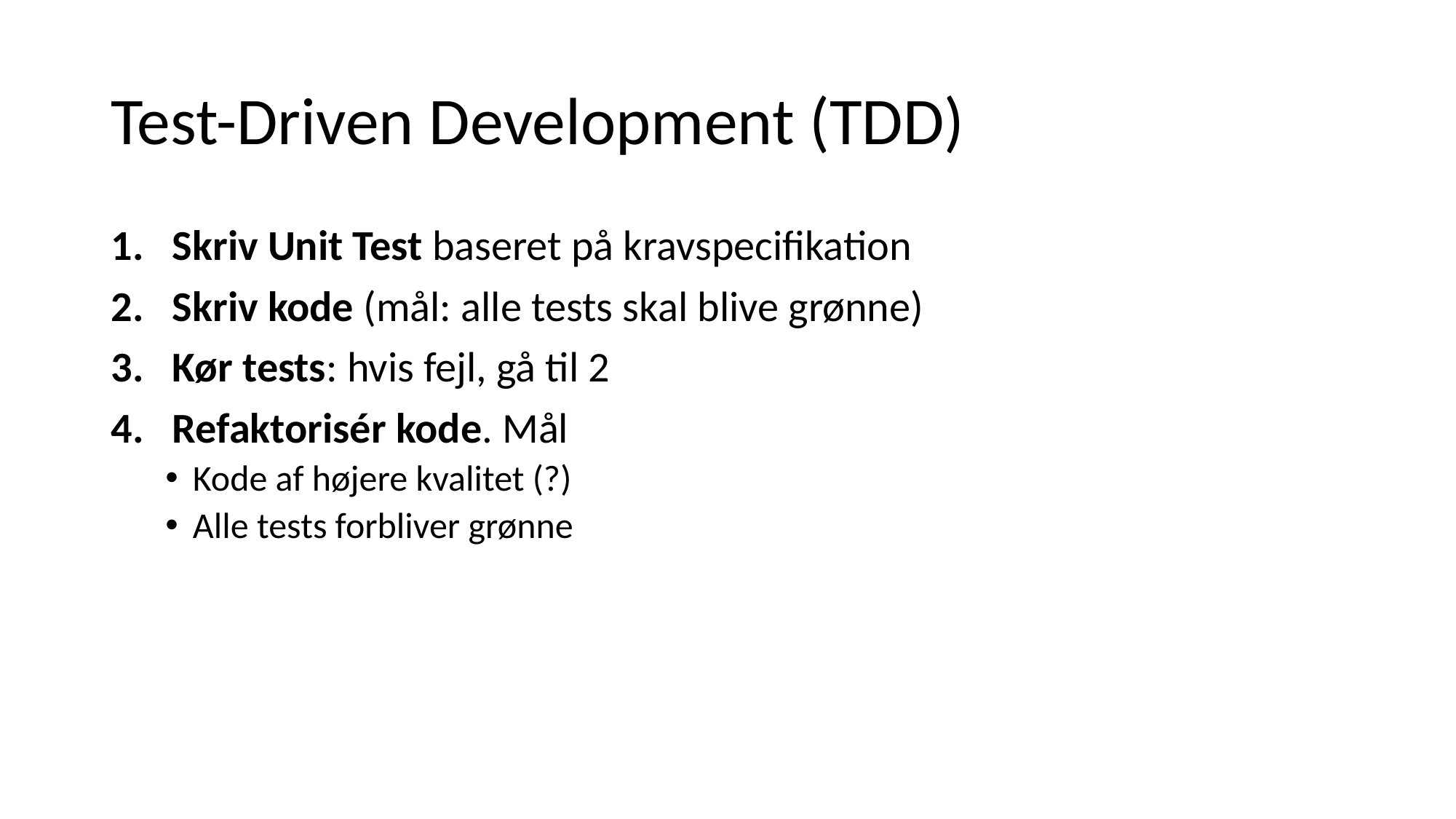

# Test-Driven Development (TDD)
Skriv Unit Test baseret på kravspecifikation
Skriv kode (mål: alle tests skal blive grønne)
Kør tests: hvis fejl, gå til 2
Refaktorisér kode. Mål
Kode af højere kvalitet (?)
Alle tests forbliver grønne